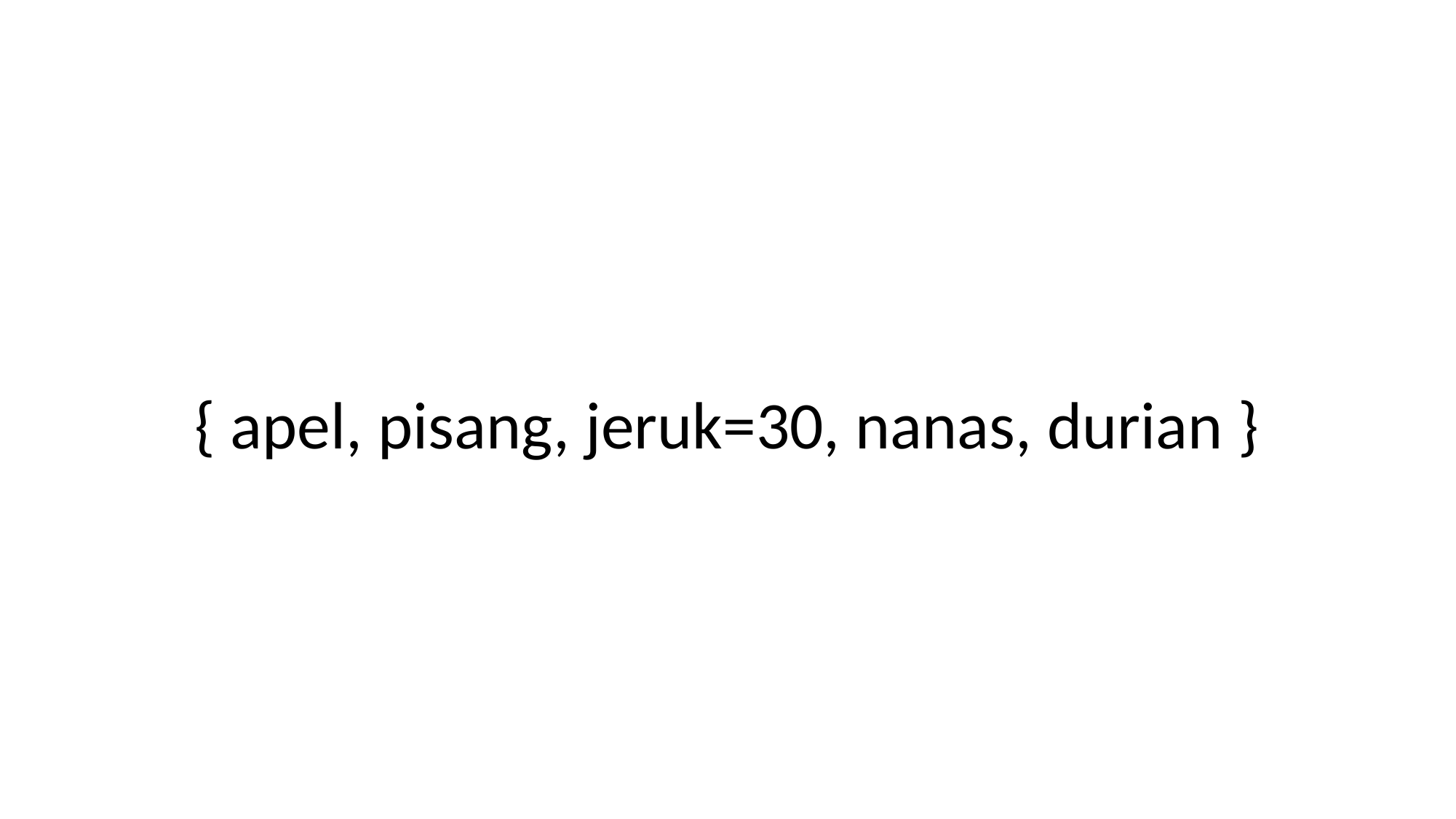

#

{ apel, pisang, jeruk=30, nanas, durian }